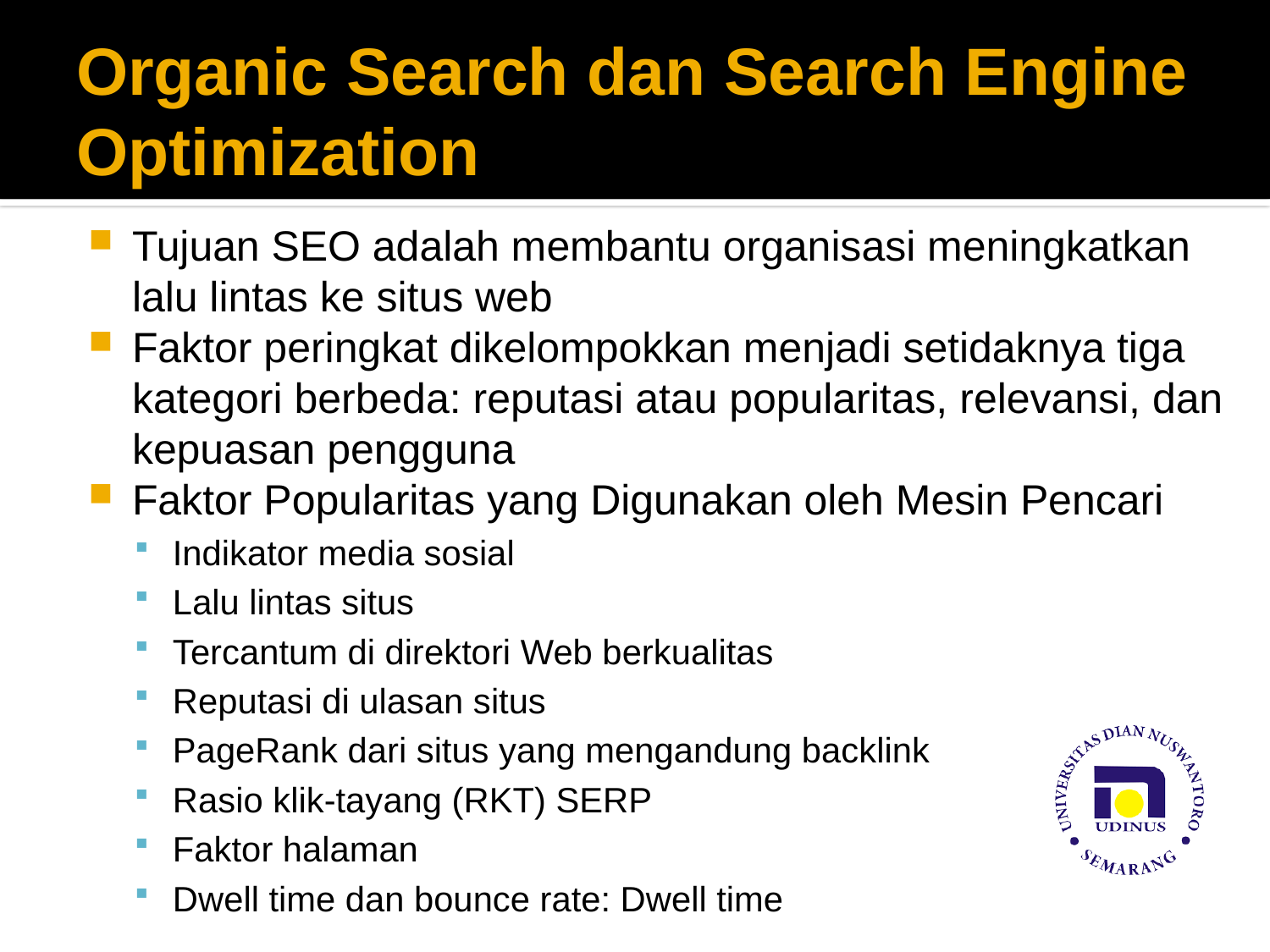

# Organic Search dan Search Engine Optimization
Tujuan SEO adalah membantu organisasi meningkatkan lalu lintas ke situs web
Faktor peringkat dikelompokkan menjadi setidaknya tiga kategori berbeda: reputasi atau popularitas, relevansi, dan kepuasan pengguna
Faktor Popularitas yang Digunakan oleh Mesin Pencari
Indikator media sosial
Lalu lintas situs
Tercantum di direktori Web berkualitas
Reputasi di ulasan situs
PageRank dari situs yang mengandung backlink
Rasio klik-tayang (RKT) SERP
Faktor halaman
Dwell time dan bounce rate: Dwell time